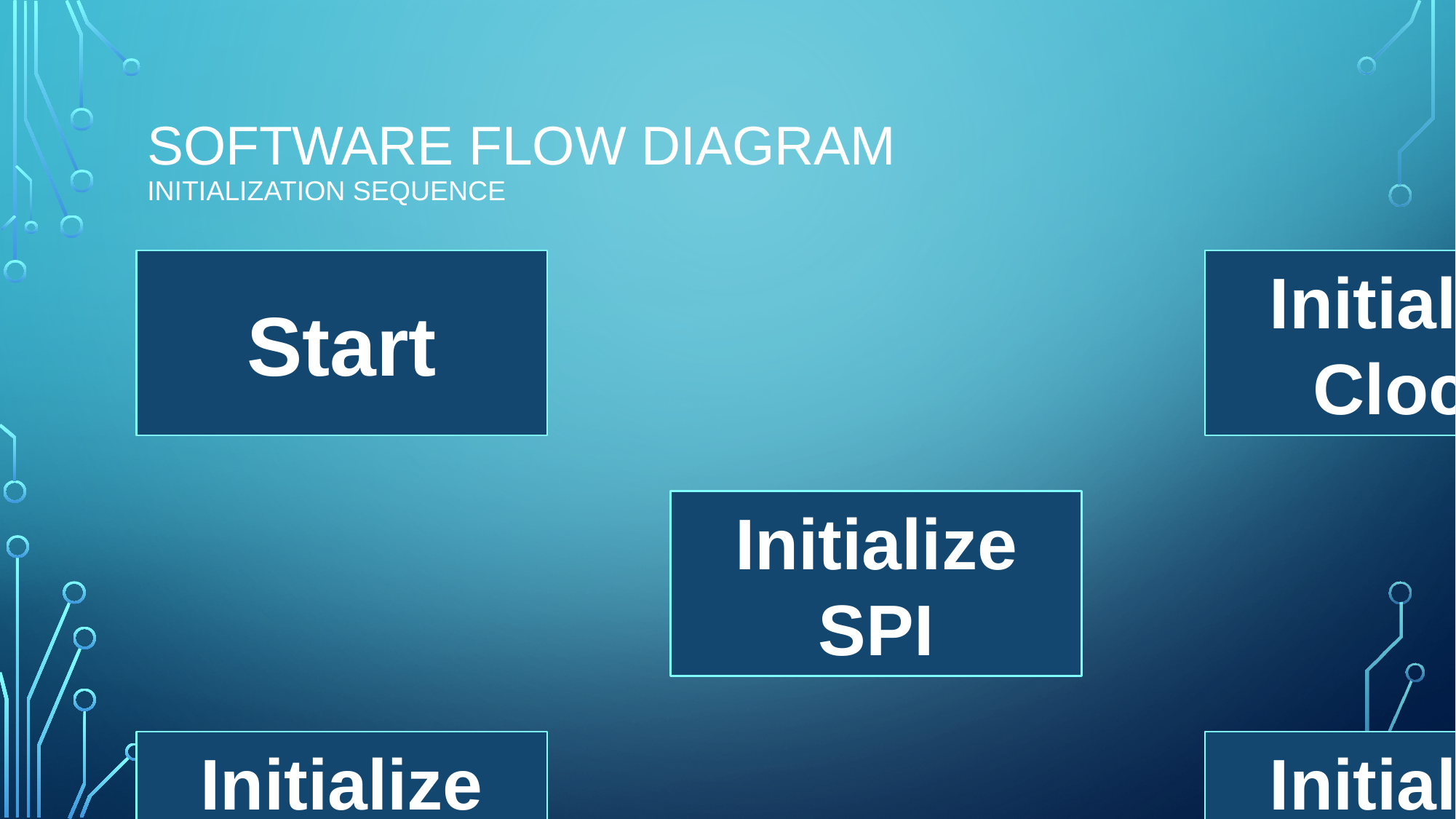

# Software flow diagram Initialization Sequence
Initialize SPI
Start